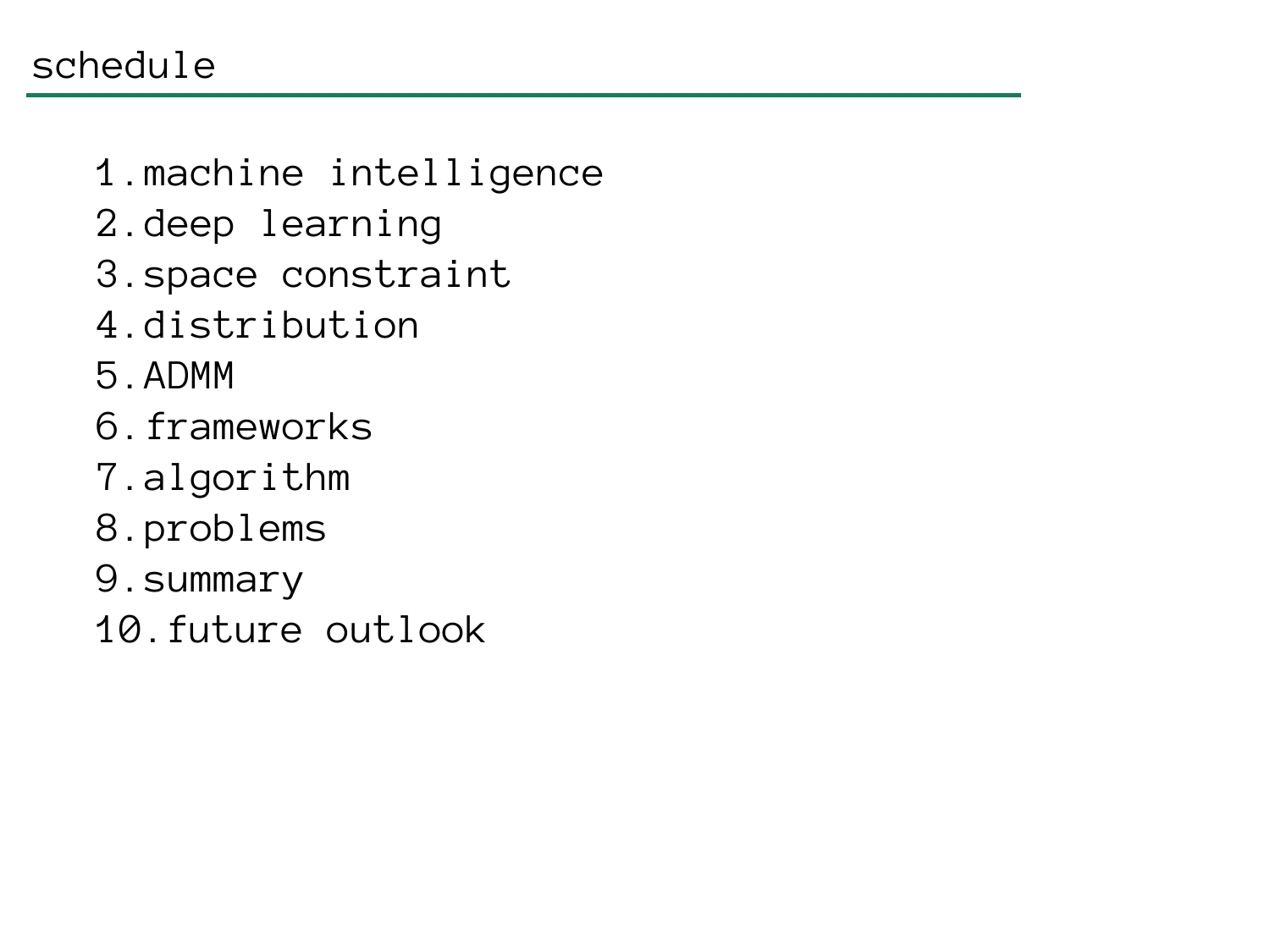

schedule
machine intelligence
deep learning
space constraint
distribution
ADMM
frameworks
algorithm
problems
summary
future outlook